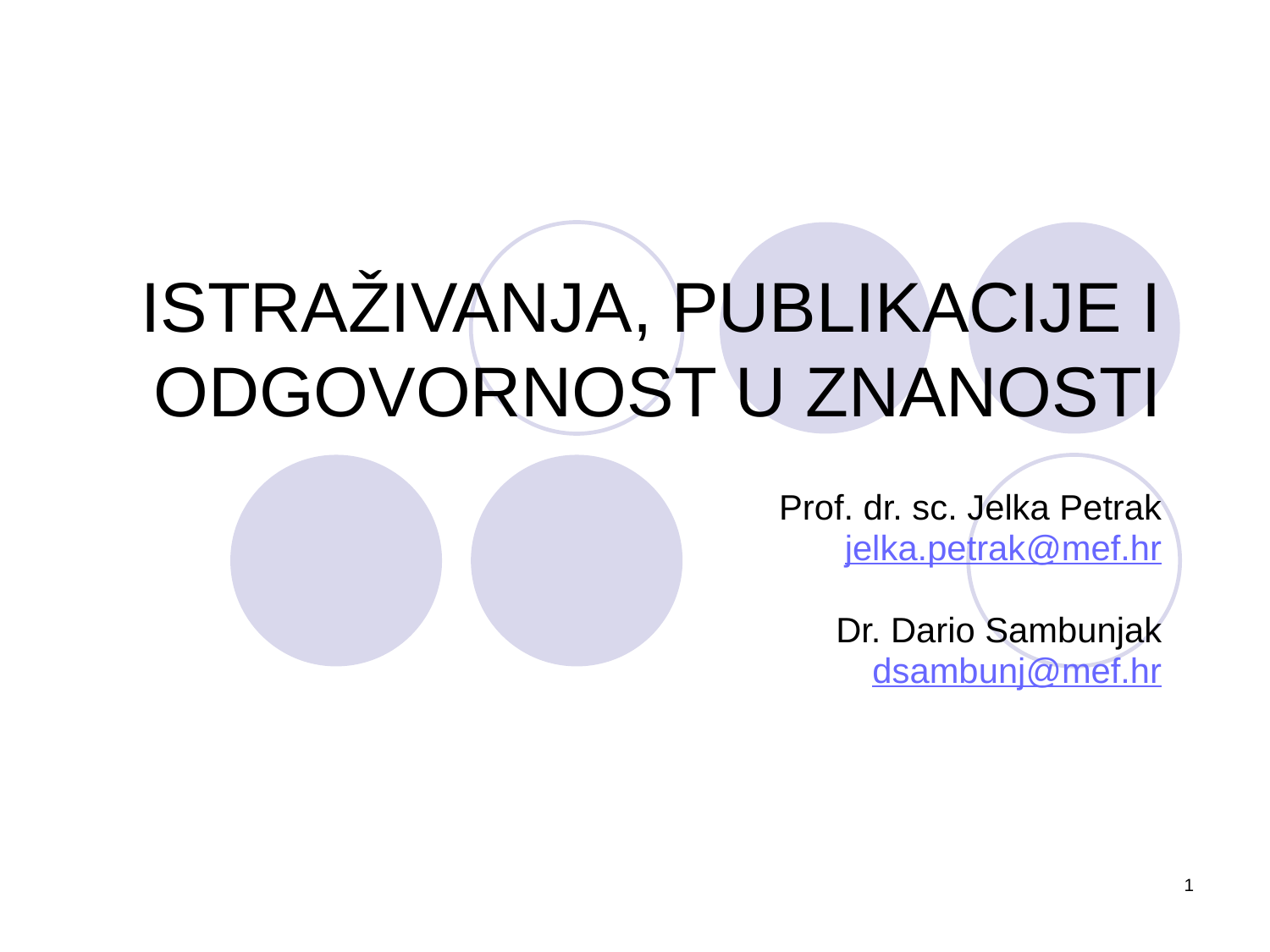

# ISTRAŽIVANJA, PUBLIKACIJE I ODGOVORNOST U ZNANOSTI
Prof. dr. sc. Jelka Petrak
jelka.petrak@mef.hr

Dr. Dario Sambunjak
dsambunj@mef.hr

1